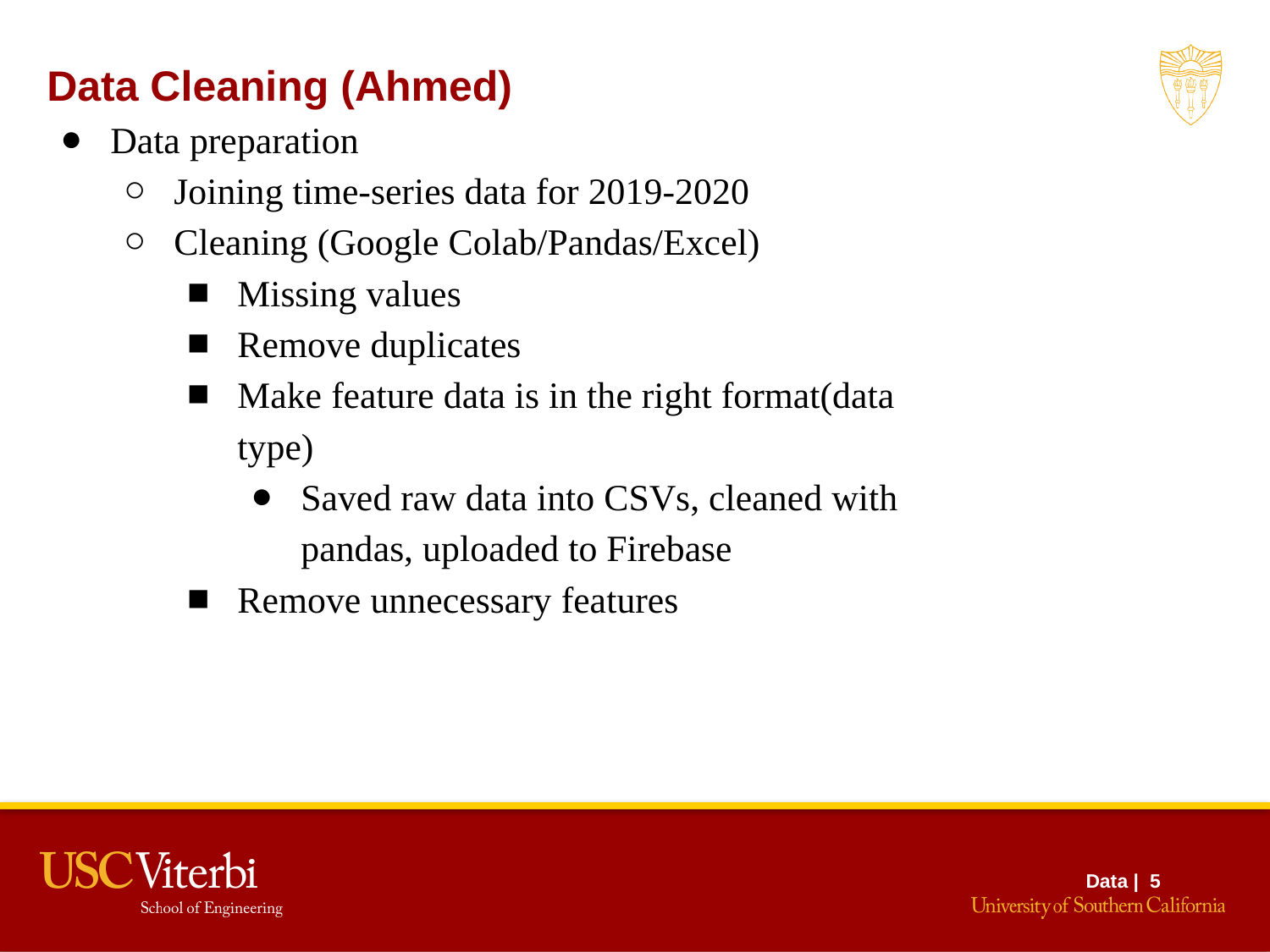

Data Cleaning (Ahmed)
Data preparation
Joining time-series data for 2019-2020
Cleaning (Google Colab/Pandas/Excel)
Missing values
Remove duplicates
Make feature data is in the right format(data type)
Saved raw data into CSVs, cleaned with pandas, uploaded to Firebase
Remove unnecessary features

Data |  5